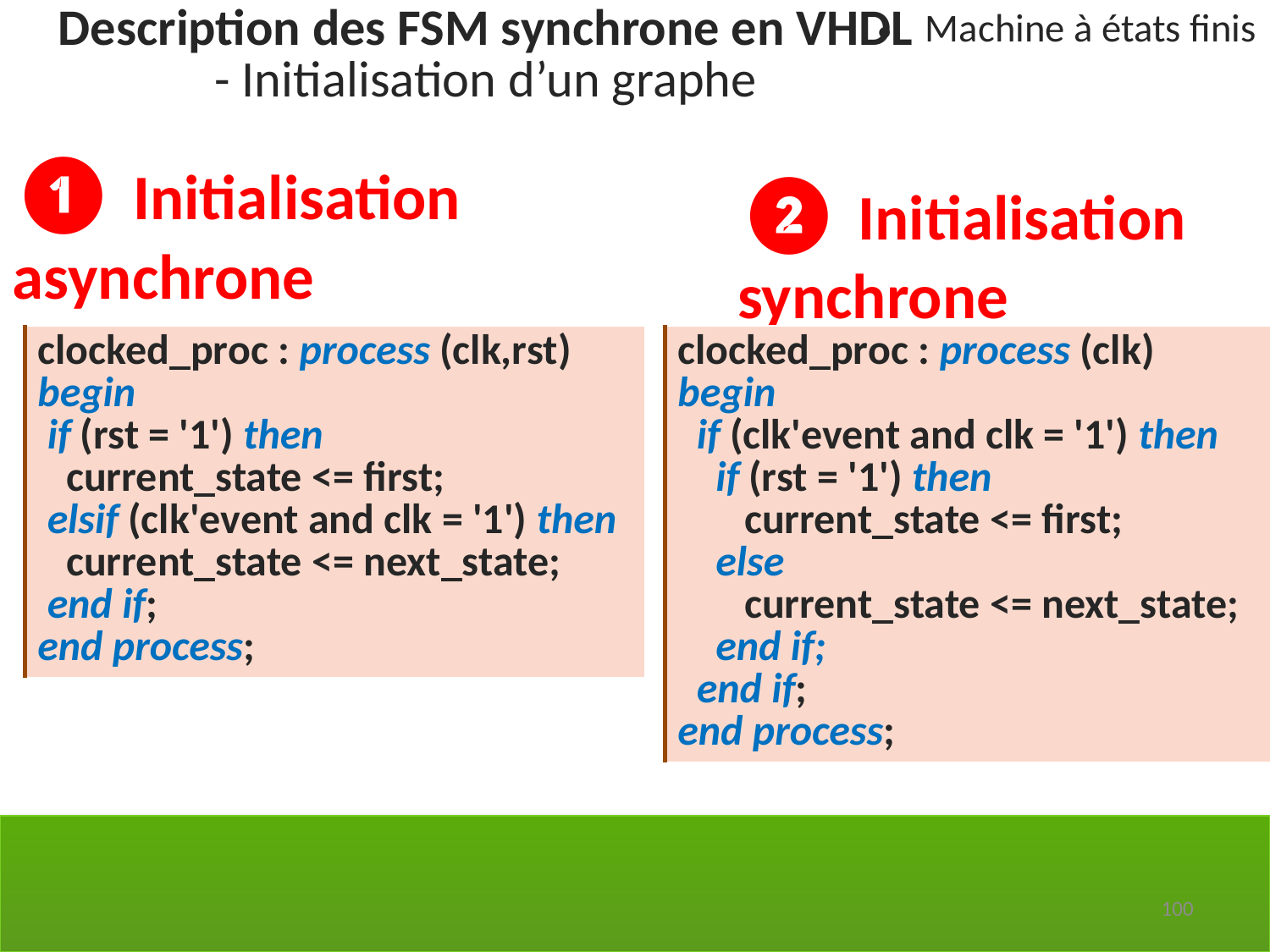

Description des FSM synchrone en VHDL
- Initialisation d’un graphe
Machine à états finis
❶ Initialisation asynchrone
❷ Initialisation synchrone
| clocked\_proc : process (clk,rst) begin if (rst = '1') then current\_state <= first; elsif (clk'event and clk = '1') then current\_state <= next\_state; end if; end process; |
| --- |
| clocked\_proc : process (clk) begin if (clk'event and clk = '1') then if (rst = '1') then current\_state <= first; else current\_state <= next\_state; end if; end if; end process; |
| --- |
100